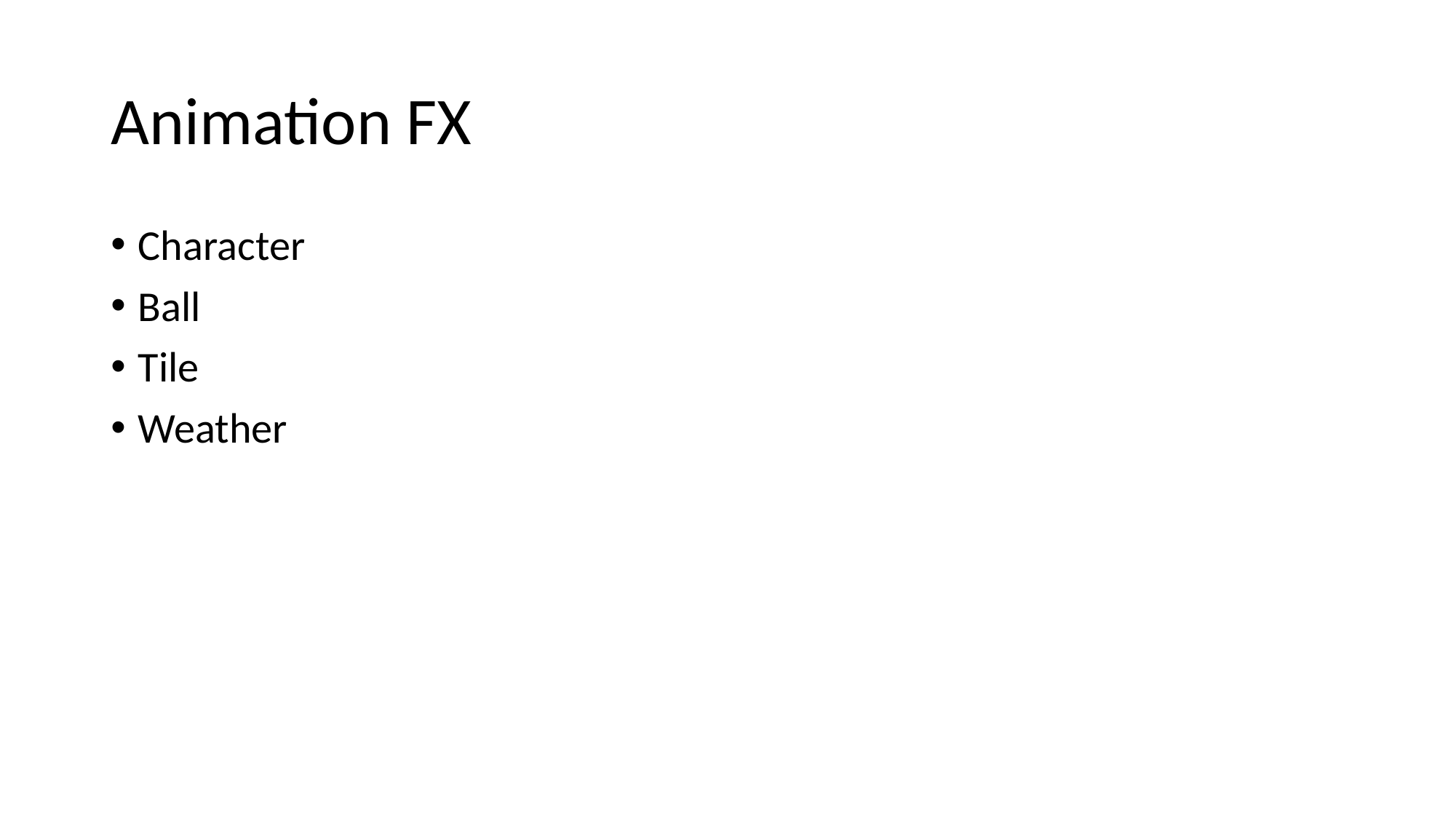

# Animation FX
Character
Ball
Tile
Weather